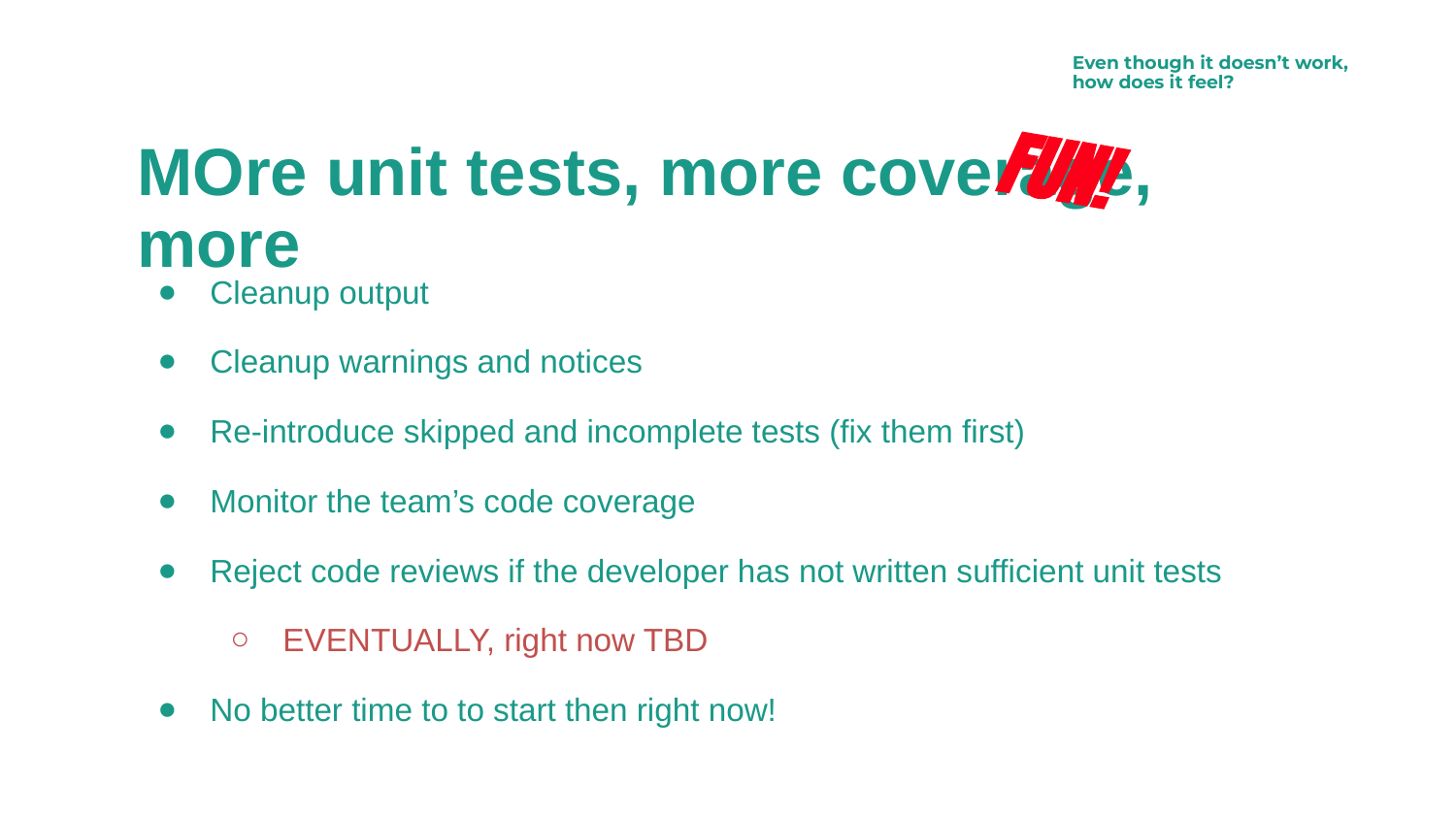

Even though it doesn’t work, how does it feel?
FUN!
MOre unit tests, more coverage, more
Cleanup output
Cleanup warnings and notices
Re-introduce skipped and incomplete tests (fix them first)
Monitor the team’s code coverage
Reject code reviews if the developer has not written sufficient unit tests
EVENTUALLY, right now TBD
No better time to to start then right now!